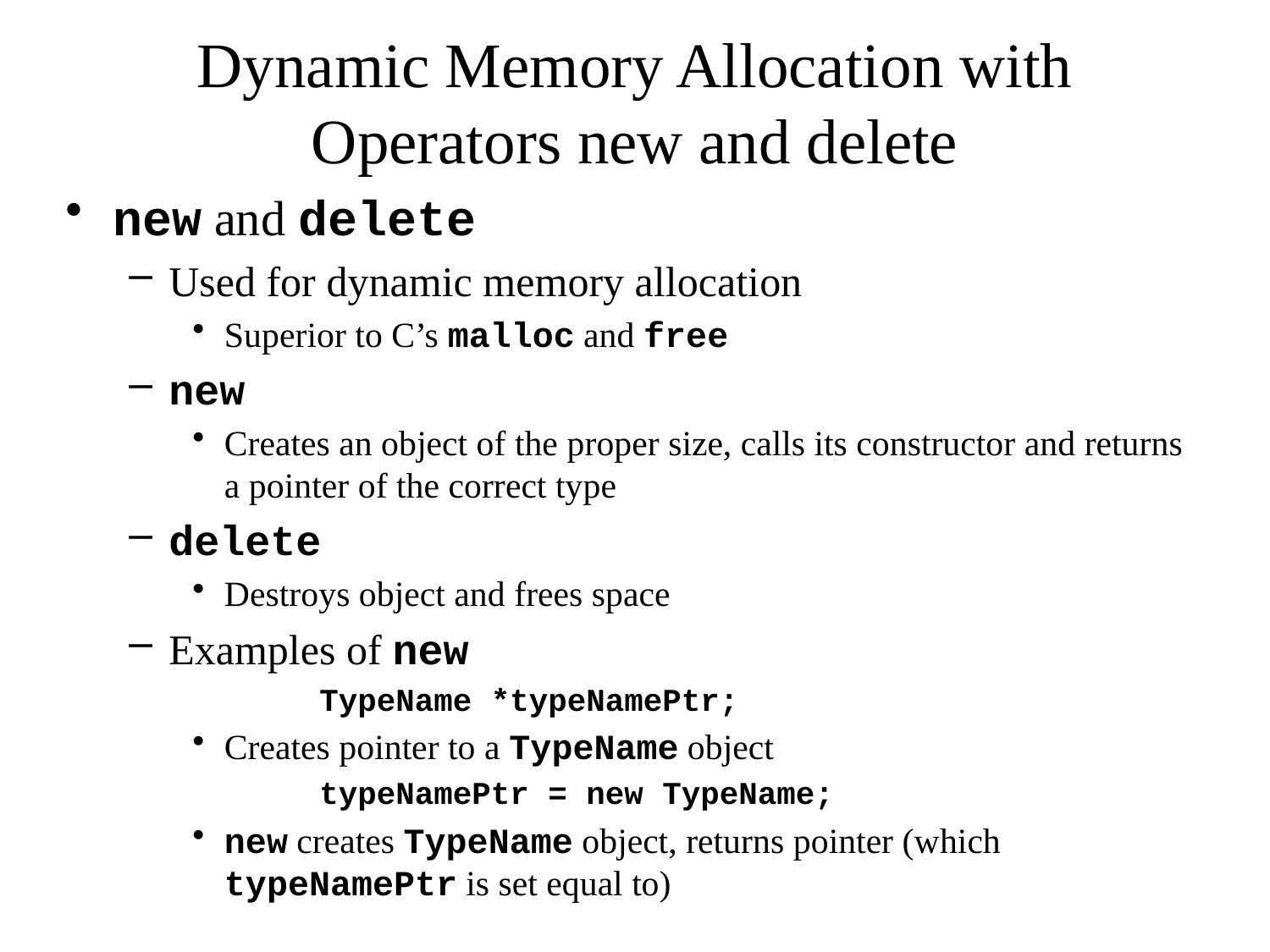

# Dynamic Memory Allocation with Operators new and delete
new and delete
Used for dynamic memory allocation
Superior to C’s malloc and free
new
Creates an object of the proper size, calls its constructor and returns a pointer of the correct type
delete
Destroys object and frees space
Examples of new
TypeName *typeNamePtr;
Creates pointer to a TypeName object
typeNamePtr = new TypeName;
new creates TypeName object, returns pointer (which typeNamePtr is set equal to)